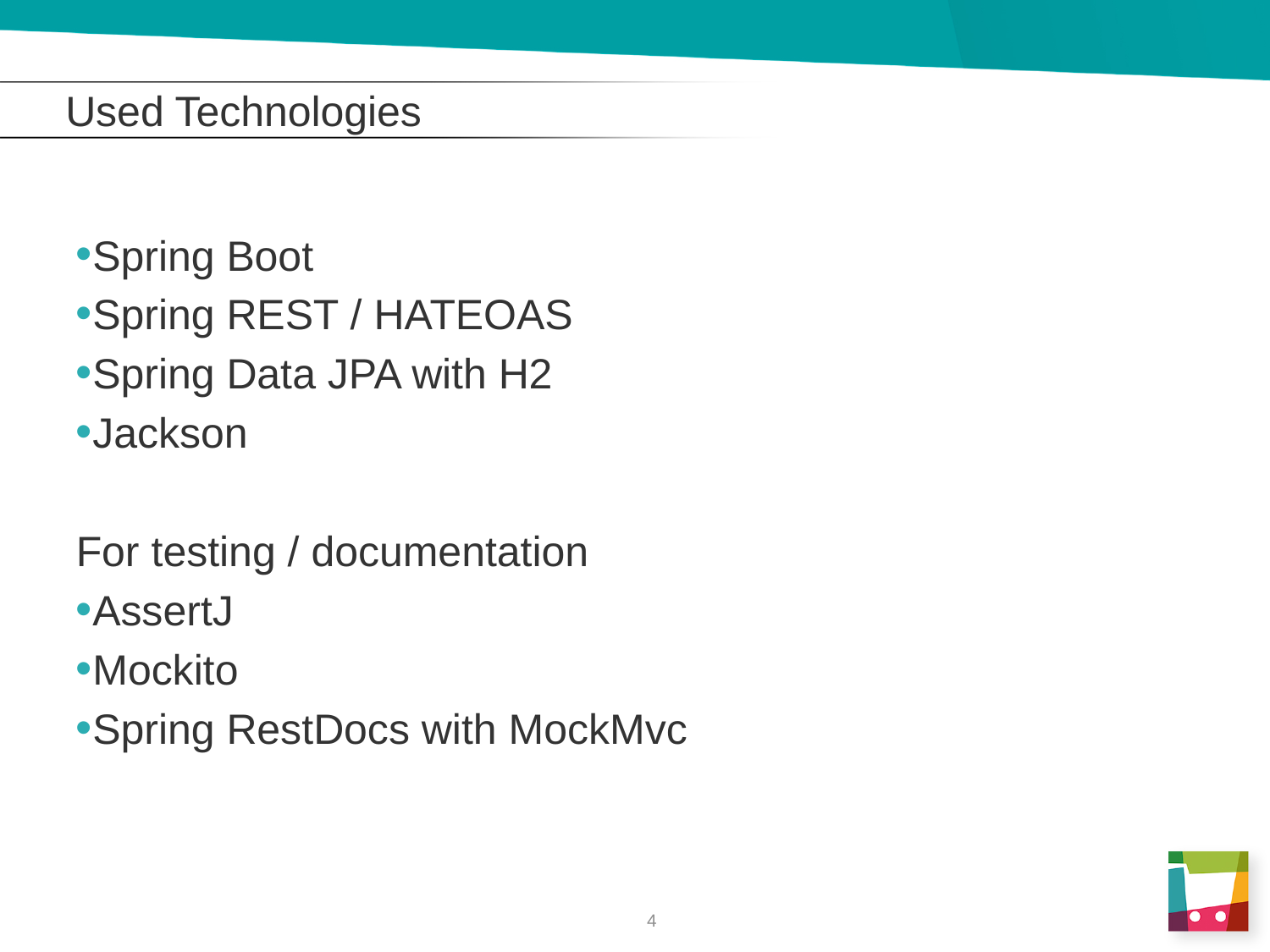

# Used Technologies
Spring Boot
Spring REST / HATEOAS
Spring Data JPA with H2
Jackson

For testing / documentation
AssertJ
Mockito
Spring RestDocs with MockMvc

4